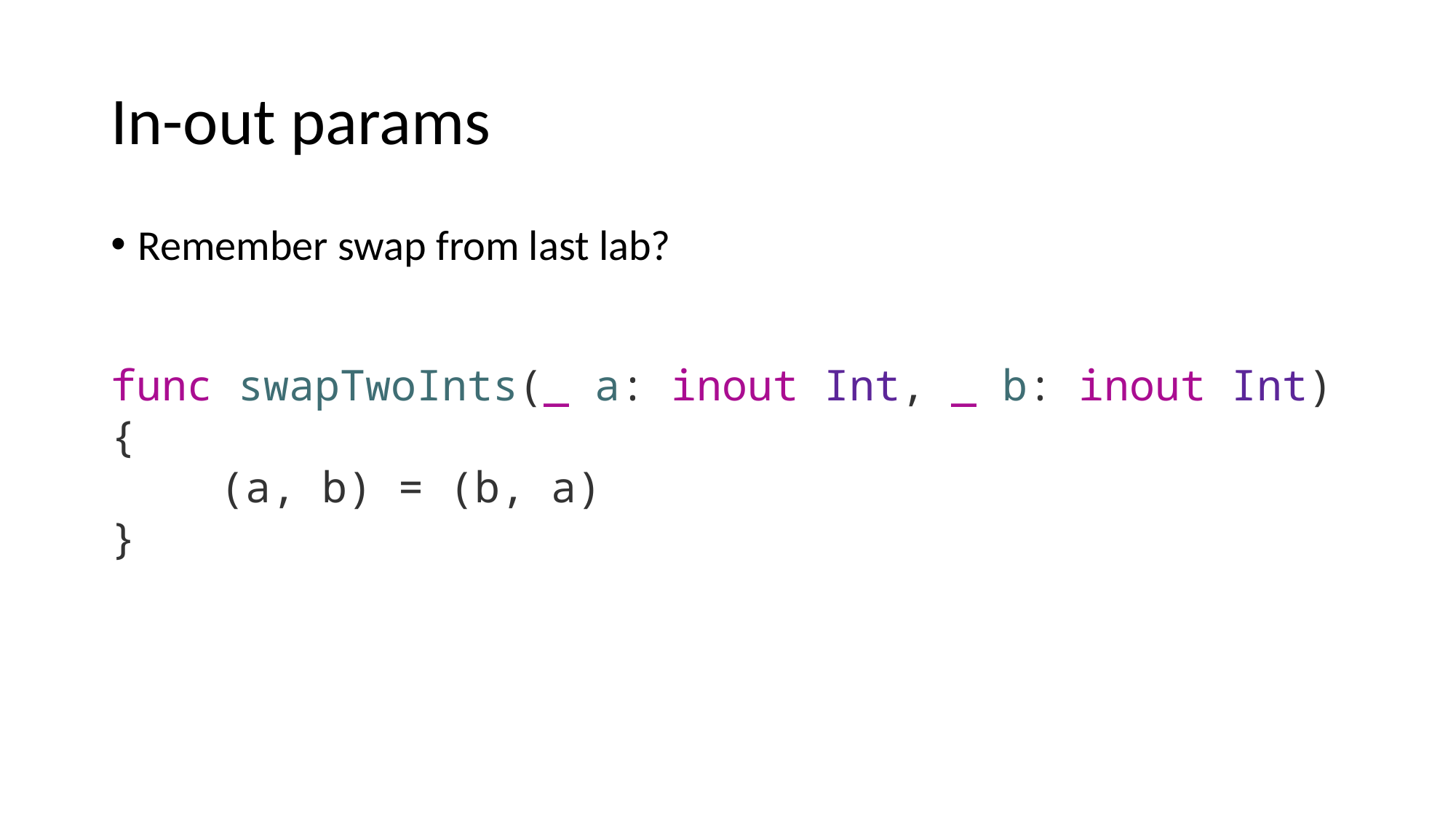

# In-out params
Remember swap from last lab?

func swapTwoInts(_ a: inout Int, _ b: inout Int) {
	(a, b) = (b, a)
}